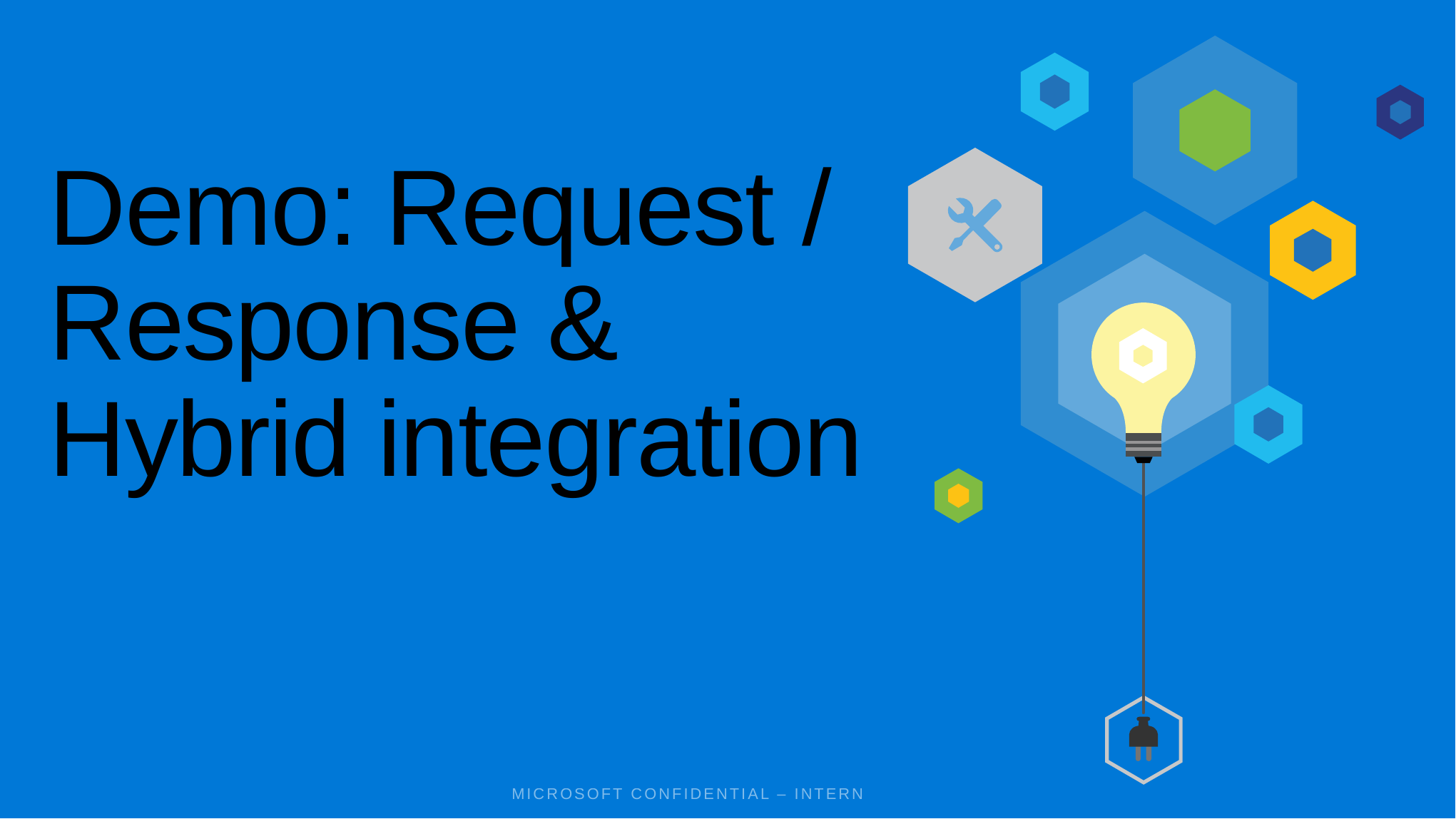

# Demo: Request / Response & Hybrid integration